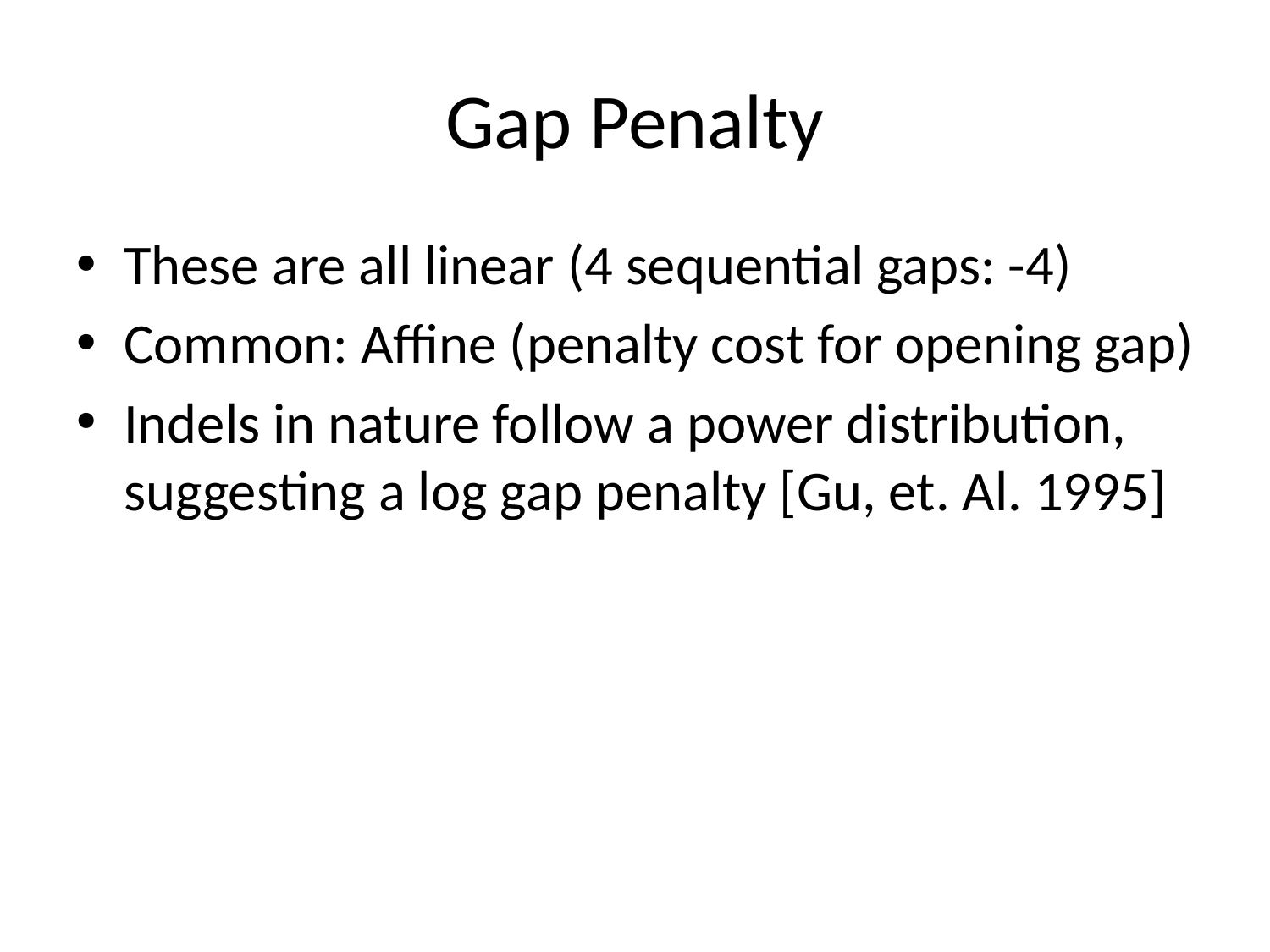

# Gap Penalty
These are all linear (4 sequential gaps: -4)
Common: Affine (penalty cost for opening gap)
Indels in nature follow a power distribution, suggesting a log gap penalty [Gu, et. Al. 1995]